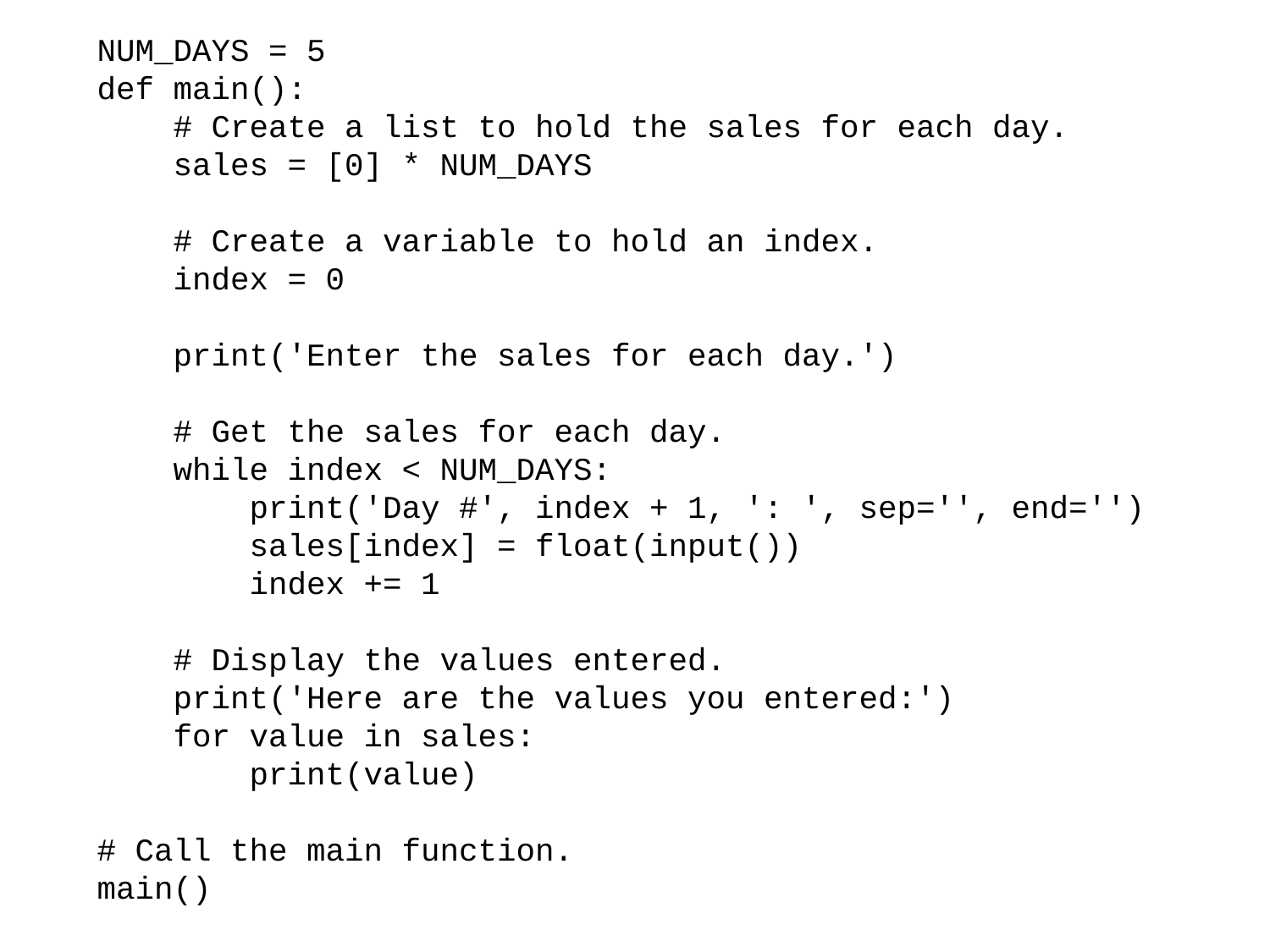

NUM_DAYS = 5
def main():
    # Create a list to hold the sales for each day.
    sales = [0] * NUM_DAYS

    # Create a variable to hold an index.
    index = 0

    print('Enter the sales for each day.')

    # Get the sales for each day.
    while index < NUM_DAYS:
        print('Day #', index + 1, ': ', sep='', end='')
        sales[index] = float(input())
        index += 1

    # Display the values entered.
    print('Here are the values you entered:')
    for value in sales:
        print(value)

# Call the main function.
main()